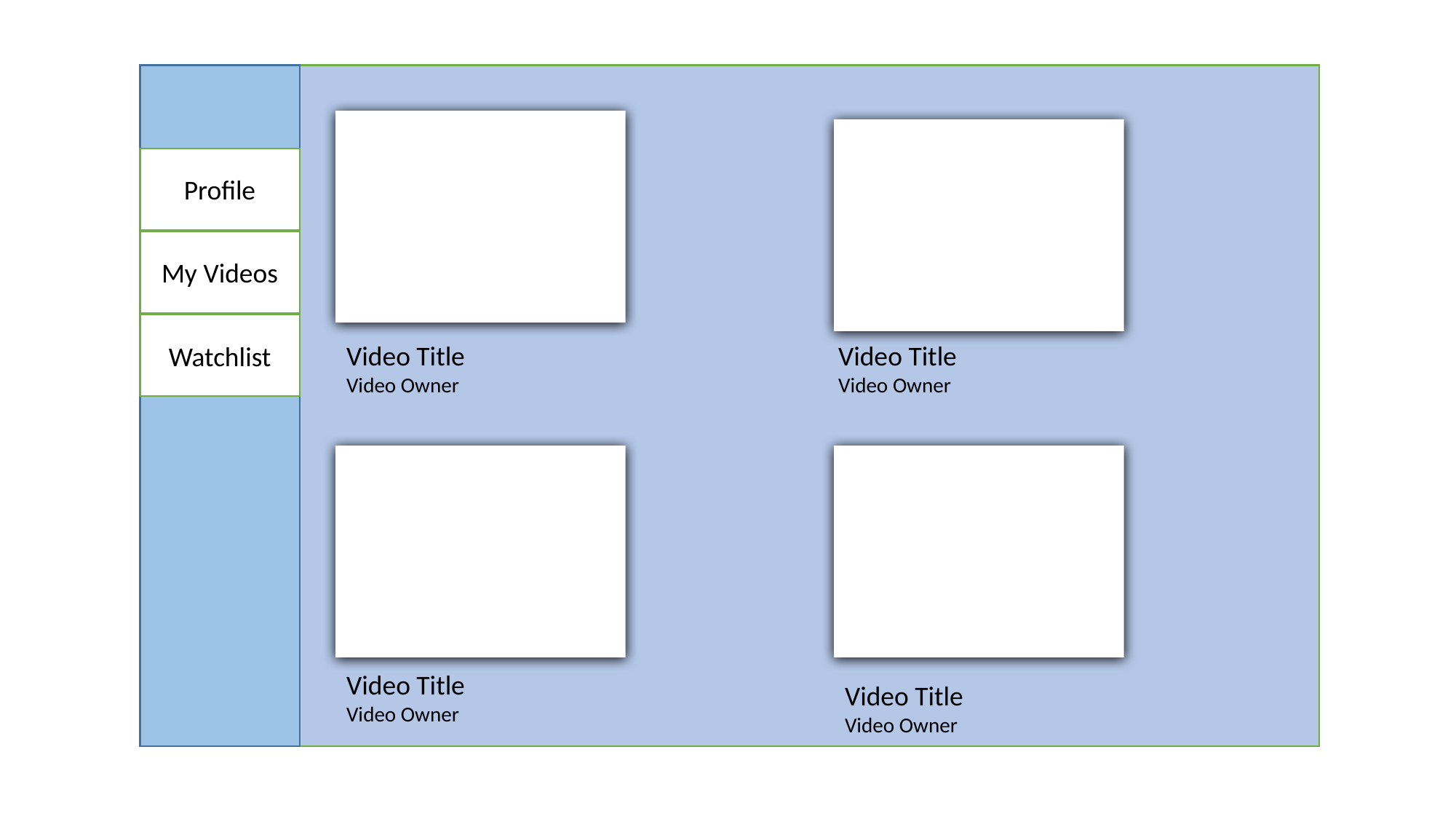

Profile
My Videos
Watchlist
Video Title
Video Owner
Video Title
Video Owner

Video Title
Video Owner
Video Title
Video Owner